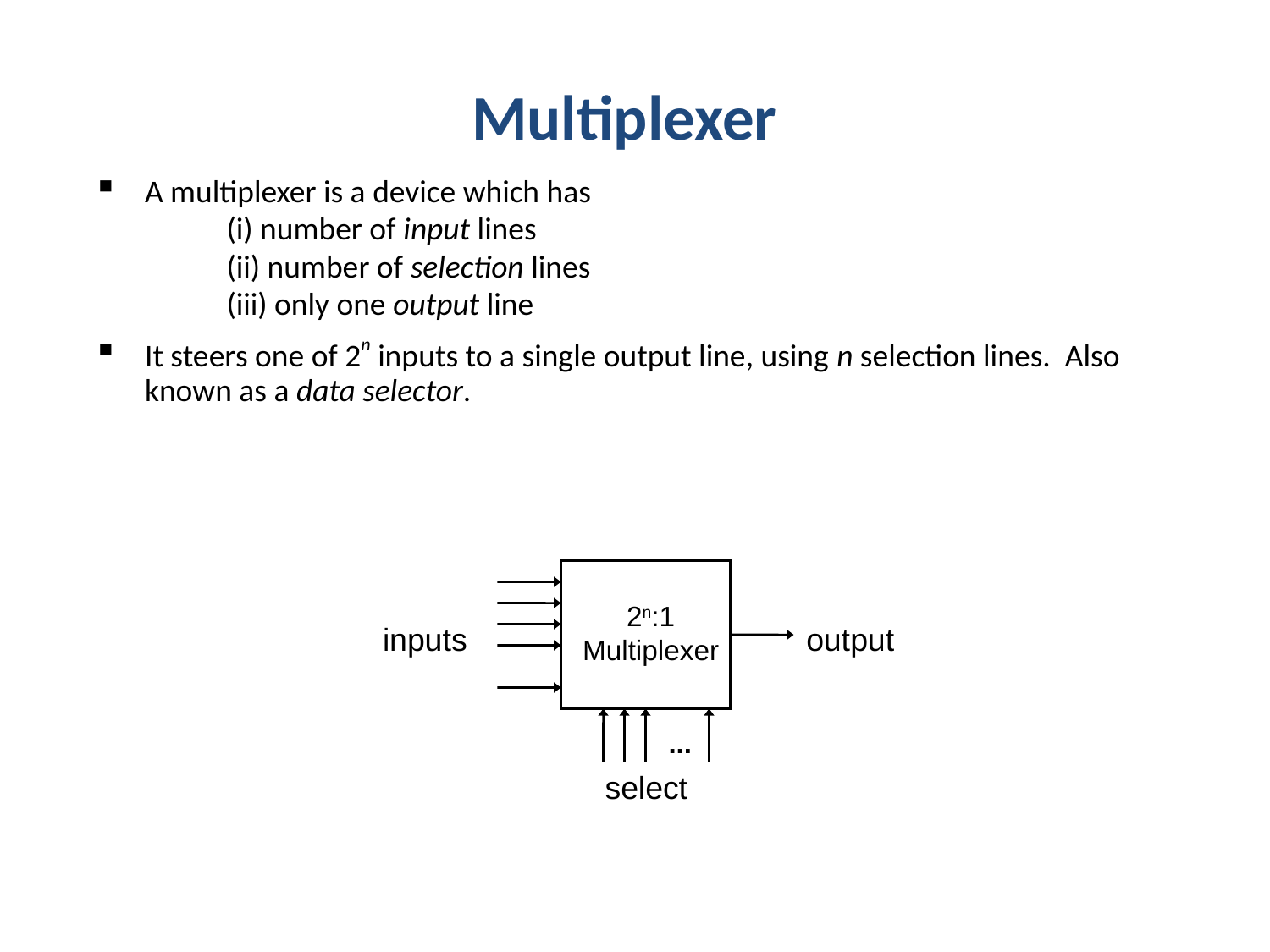

Multiplexer
A multiplexer is a device which has
                  (i) number of input lines
                  (ii) number of selection lines
                  (iii) only one output line
It steers one of 2n inputs to a single output line, using n selection lines.  Also known as a data selector.

2n:1
Multiplexer

inputs
output

...
select